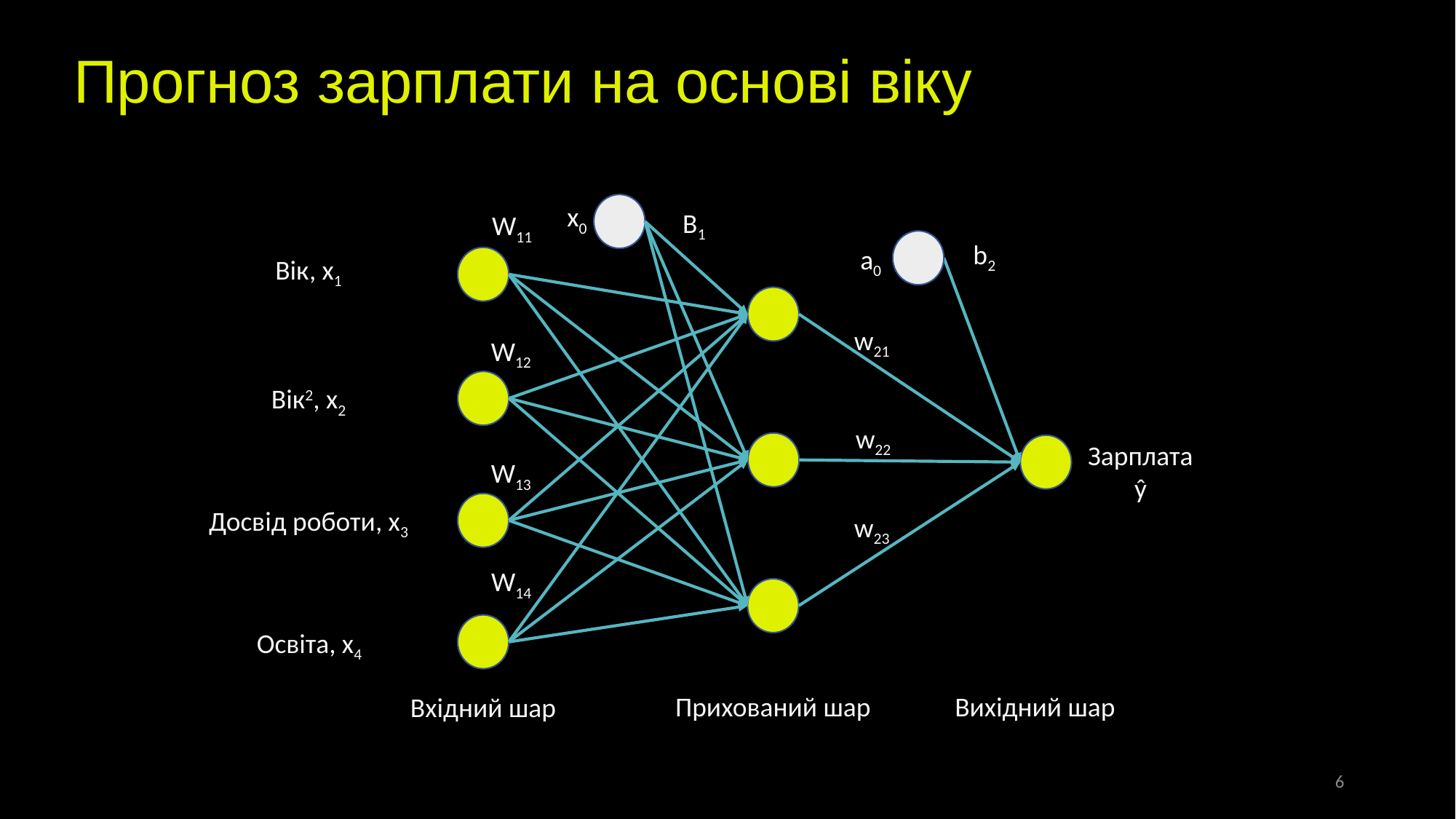

Прогноз зарплати на основі віку
x0

B1
W11

b2
a0
Вік, x1

w21
W12

Вік2, x2
w22

Зарплата
ŷ

W13

Досвід роботи, x3
w23
W14

Освіта, x4
Прихований шар
Вихідний шар
Вхідний шар
6